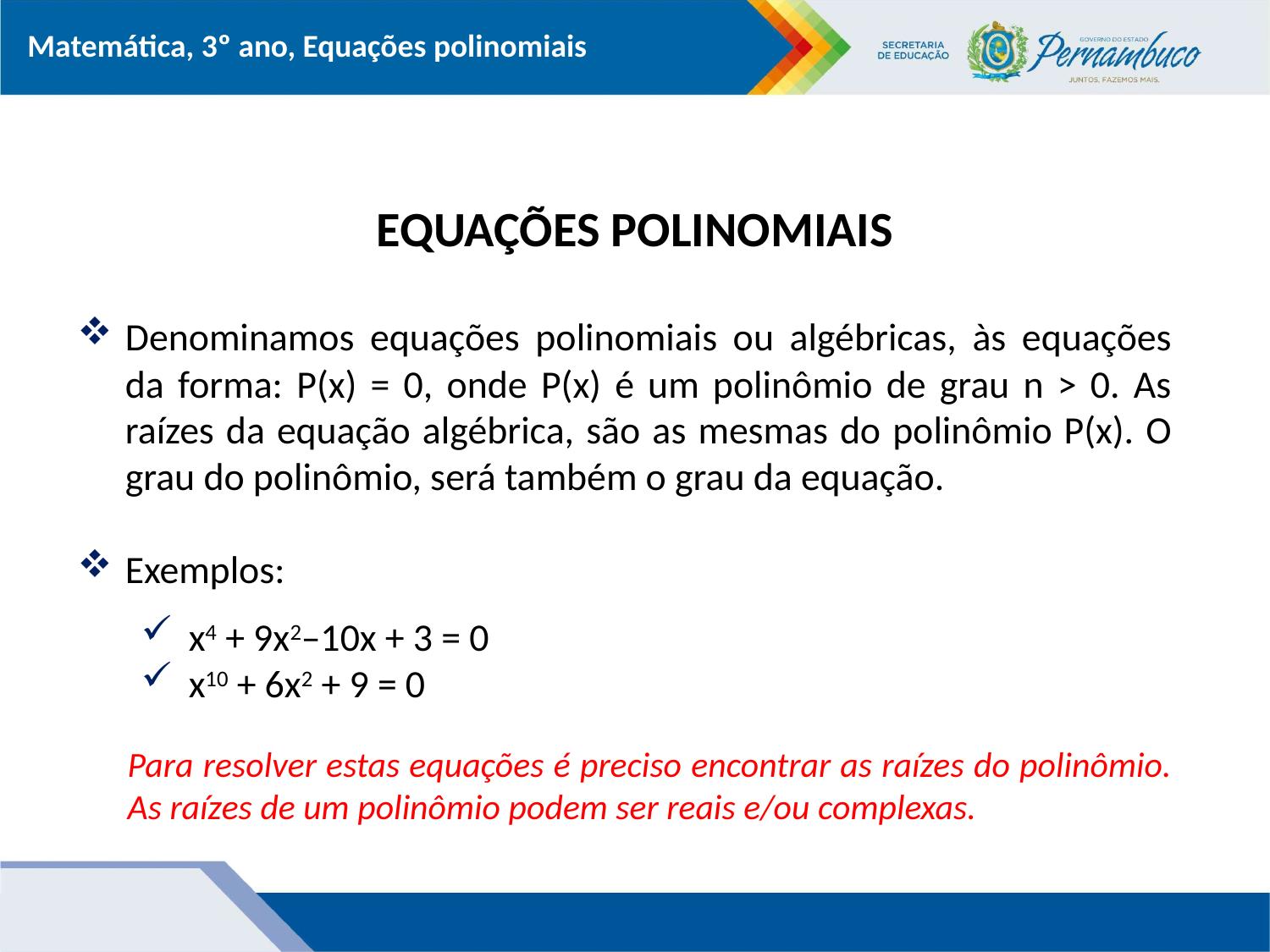

# EQUAÇÕES POLINOMIAIS
Denominamos equações polinomiais ou algébricas, às equações da forma: P(x) = 0, onde P(x) é um polinômio de grau n > 0. As raízes da equação algébrica, são as mesmas do polinômio P(x). O grau do polinômio, será também o grau da equação.

Exemplos:

x4 + 9x2–10x + 3 = 0
x10 + 6x2 + 9 = 0
Para resolver estas equações é preciso encontrar as raízes do polinômio. As raízes de um polinômio podem ser reais e/ou complexas.